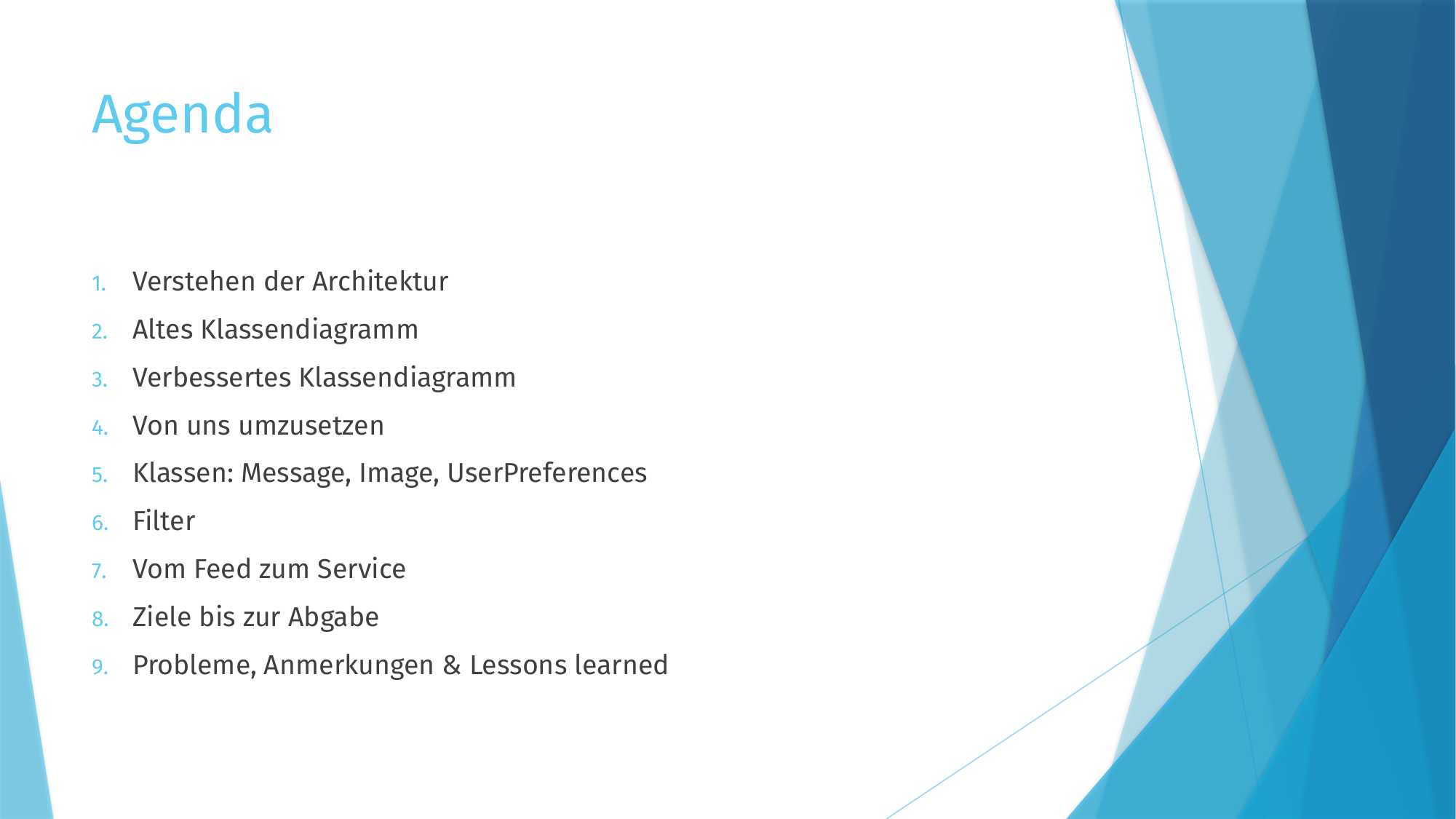

# Agenda
Verstehen der Architektur
Altes Klassendiagramm
Verbessertes Klassendiagramm
Von uns umzusetzen
Klassen: Message, Image, UserPreferences
Filter
Vom Feed zum Service
Ziele bis zur Abgabe
Probleme, Anmerkungen & Lessons learned